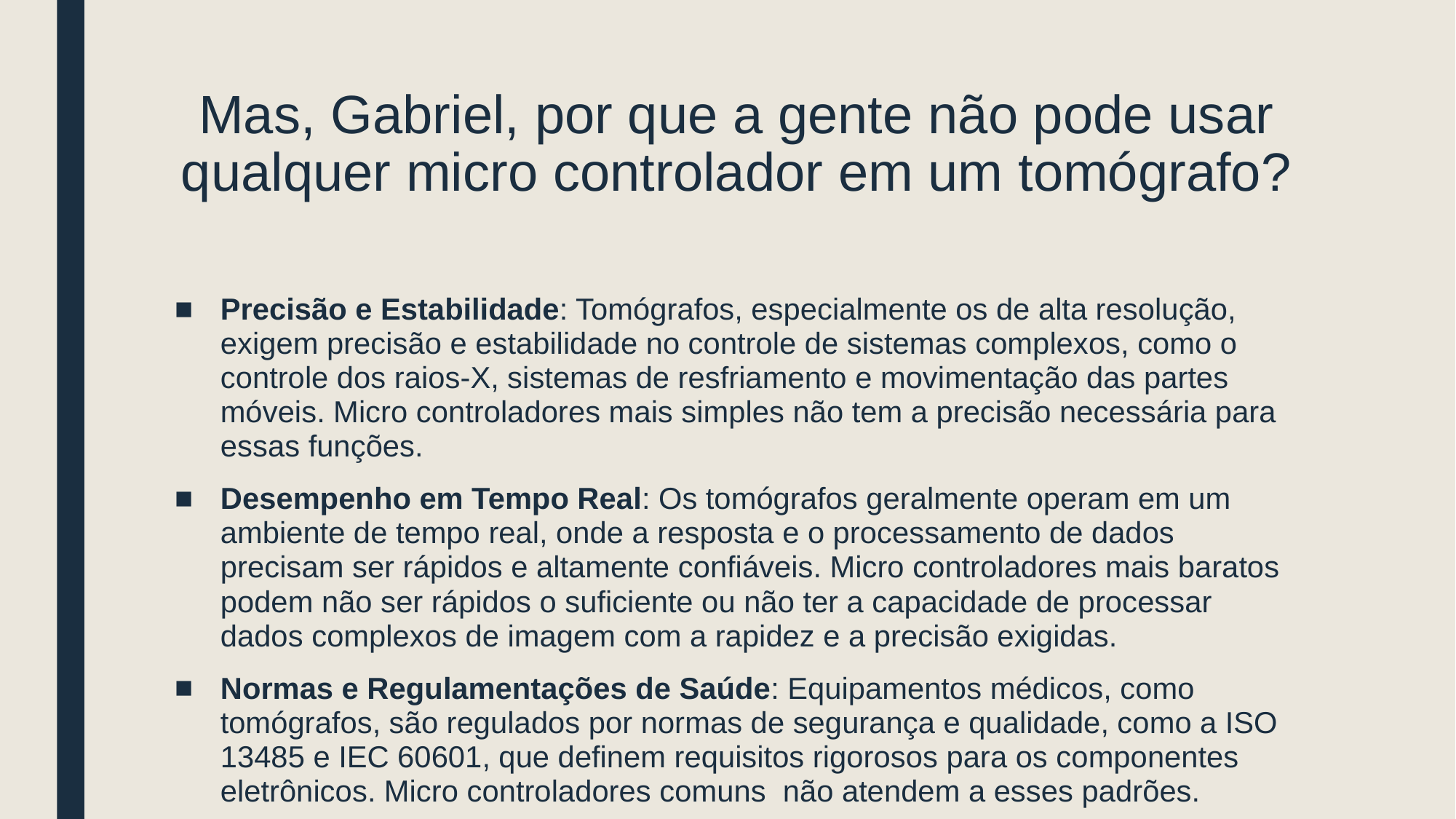

# Mas, Gabriel, por que a gente não pode usar qualquer micro controlador em um tomógrafo?
Precisão e Estabilidade: Tomógrafos, especialmente os de alta resolução, exigem precisão e estabilidade no controle de sistemas complexos, como o controle dos raios-X, sistemas de resfriamento e movimentação das partes móveis. Micro controladores mais simples não tem a precisão necessária para essas funções.
Desempenho em Tempo Real: Os tomógrafos geralmente operam em um ambiente de tempo real, onde a resposta e o processamento de dados precisam ser rápidos e altamente confiáveis. Micro controladores mais baratos podem não ser rápidos o suficiente ou não ter a capacidade de processar dados complexos de imagem com a rapidez e a precisão exigidas.
Normas e Regulamentações de Saúde: Equipamentos médicos, como tomógrafos, são regulados por normas de segurança e qualidade, como a ISO 13485 e IEC 60601, que definem requisitos rigorosos para os componentes eletrônicos. Micro controladores comuns  não atendem a esses padrões.